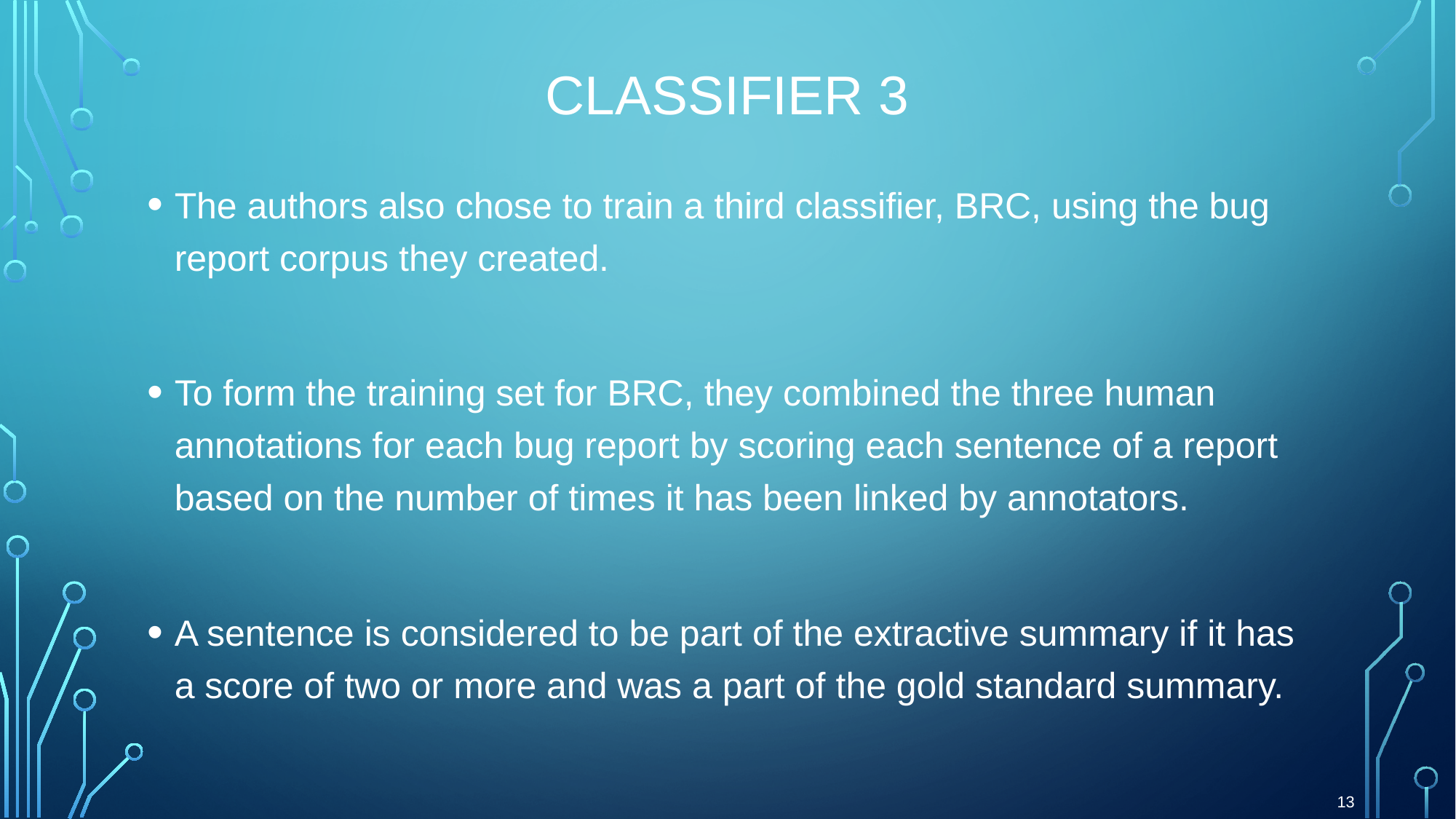

# Classifier 3
The authors also chose to train a third classiﬁer, BRC, using the bug report corpus they created.

To form the training set for BRC, they combined the three human annotations for each bug report by scoring each sentence of a report based on the number of times it has been linked by annotators.

A sentence is considered to be part of the extractive summary if it has a score of two or more and was a part of the gold standard summary.
13